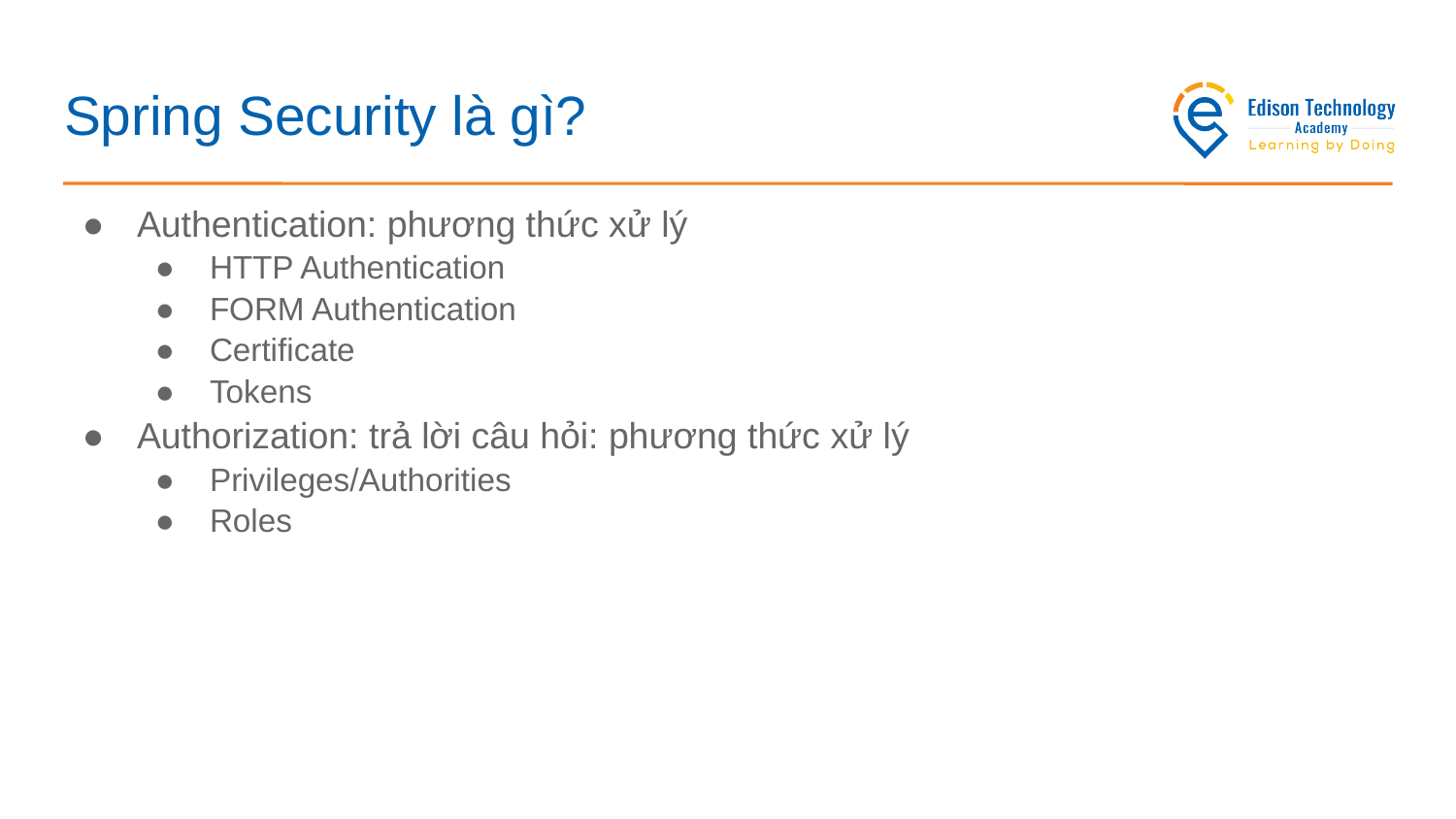

# Spring Security là gì?
Authentication: phương thức xử lý
HTTP Authentication
FORM Authentication
Certificate
Tokens
Authorization: trả lời câu hỏi: phương thức xử lý
Privileges/Authorities
Roles